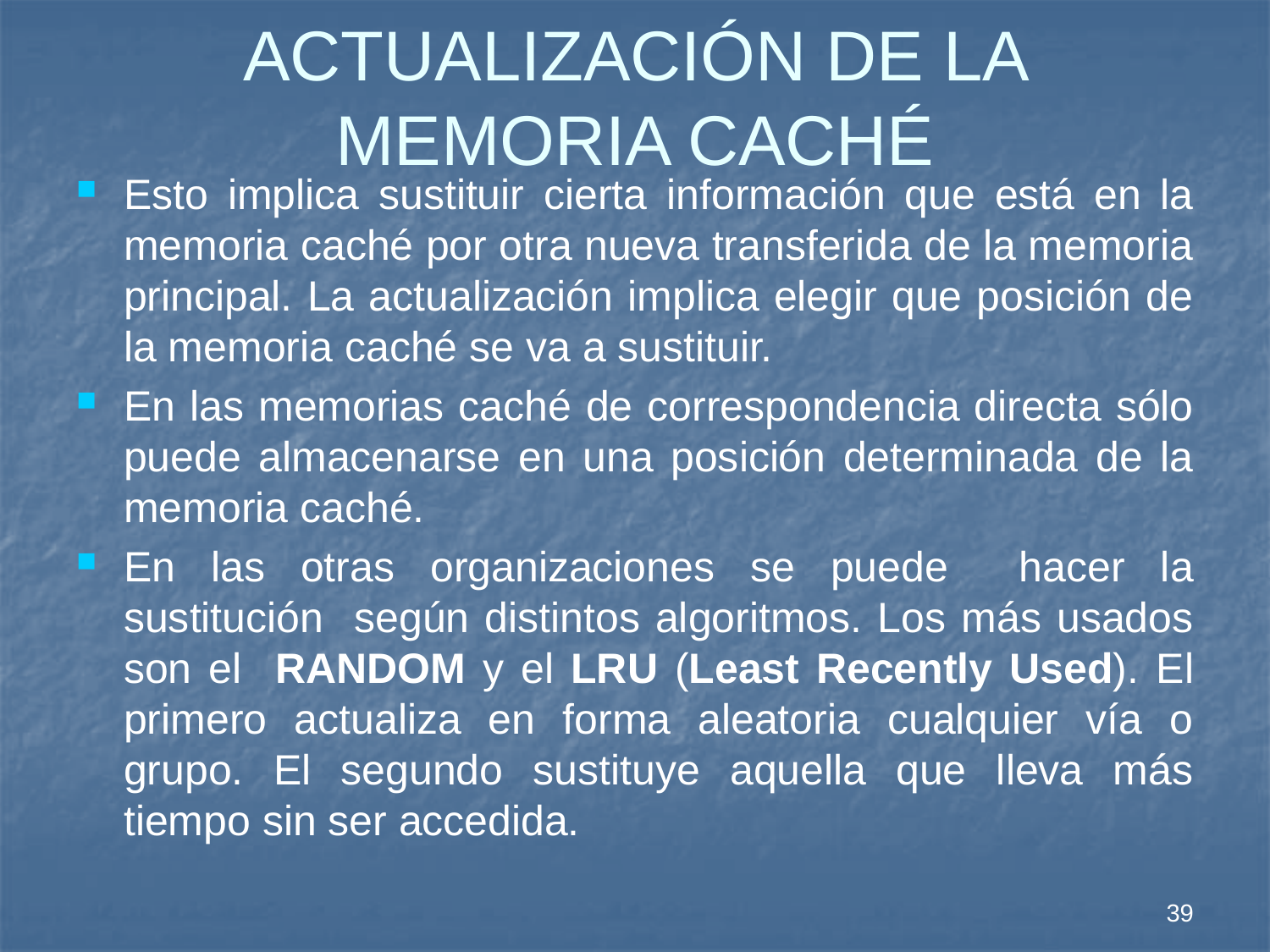

# ACTUALIZACIÓN DE LA MEMORIA CACHÉ
Esto implica sustituir cierta información que está en la memoria caché por otra nueva transferida de la memoria principal. La actualización implica elegir que posición de la memoria caché se va a sustituir.
En las memorias caché de correspondencia directa sólo puede almacenarse en una posición determinada de la memoria caché.
En las otras organizaciones se puede  hacer la sustitución  según distintos algoritmos. Los más usados son el  RANDOM y el LRU (Least Recently Used). El primero actualiza en forma aleatoria cualquier vía o grupo. El segundo sustituye aquella que lleva más tiempo sin ser accedida.

39